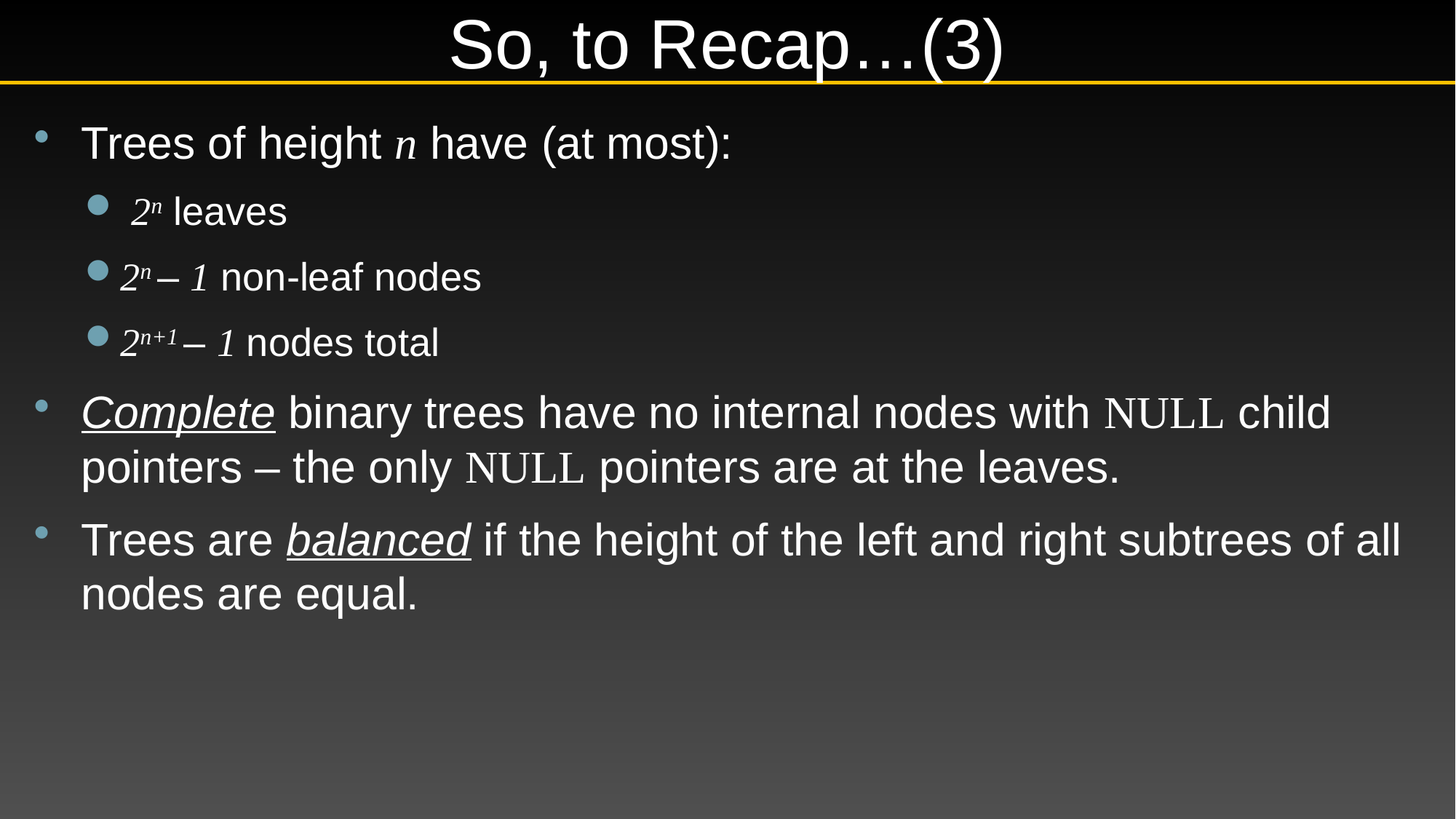

# So, to Recap…(3)
Trees of height n have (at most):
 2n leaves
2n – 1 non-leaf nodes
2n+1 – 1 nodes total
Complete binary trees have no internal nodes with null child pointers – the only null pointers are at the leaves.
Trees are balanced if the height of the left and right subtrees of all nodes are equal.